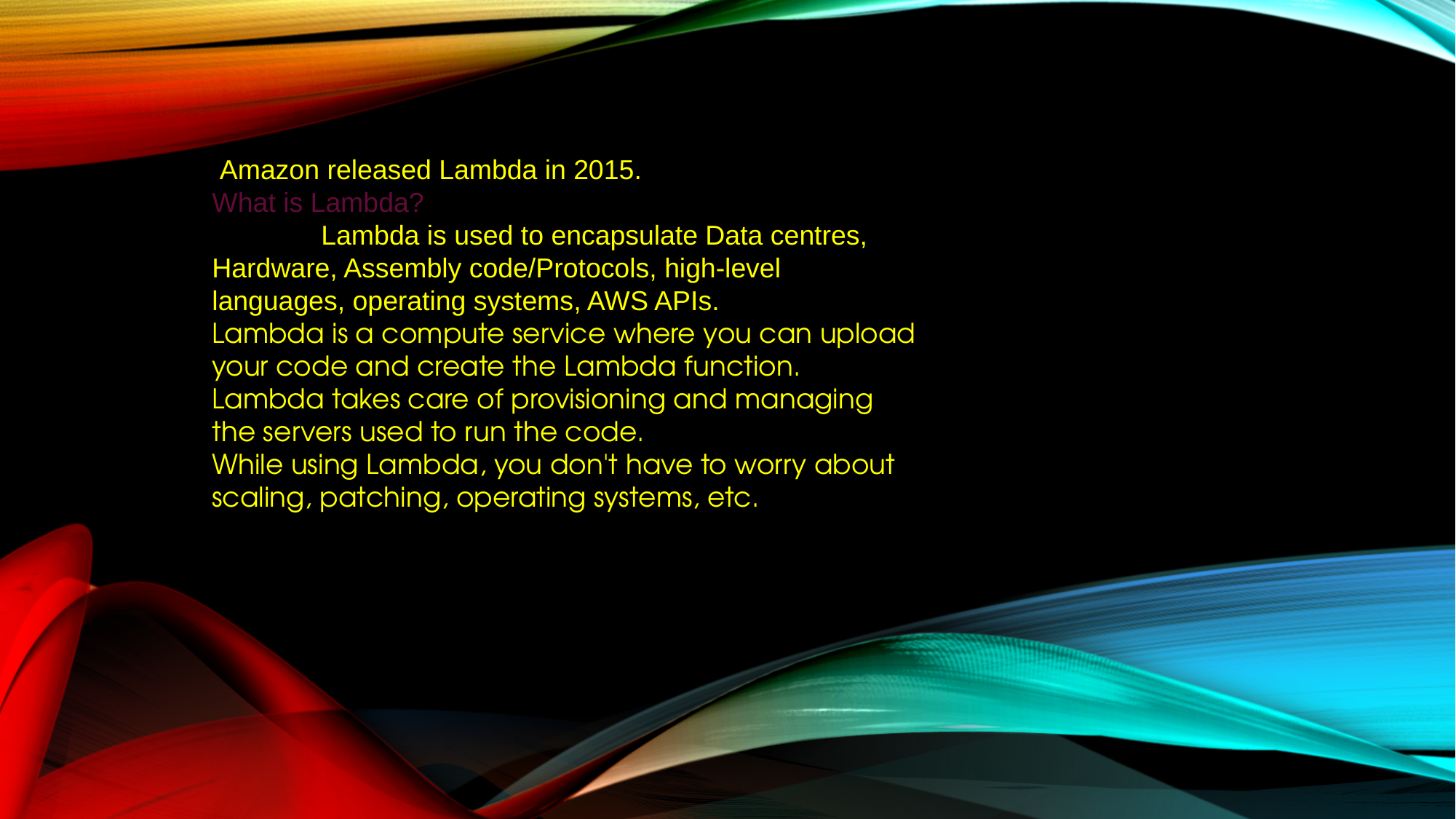

Amazon released Lambda in 2015.
What is Lambda?
	Lambda is used to encapsulate Data centres, Hardware, Assembly code/Protocols, high-level languages, operating systems, AWS APIs.
Lambda is a compute service where you can upload your code and create the Lambda function.
Lambda takes care of provisioning and managing the servers used to run the code.
While using Lambda, you don't have to worry about scaling, patching, operating systems, etc.